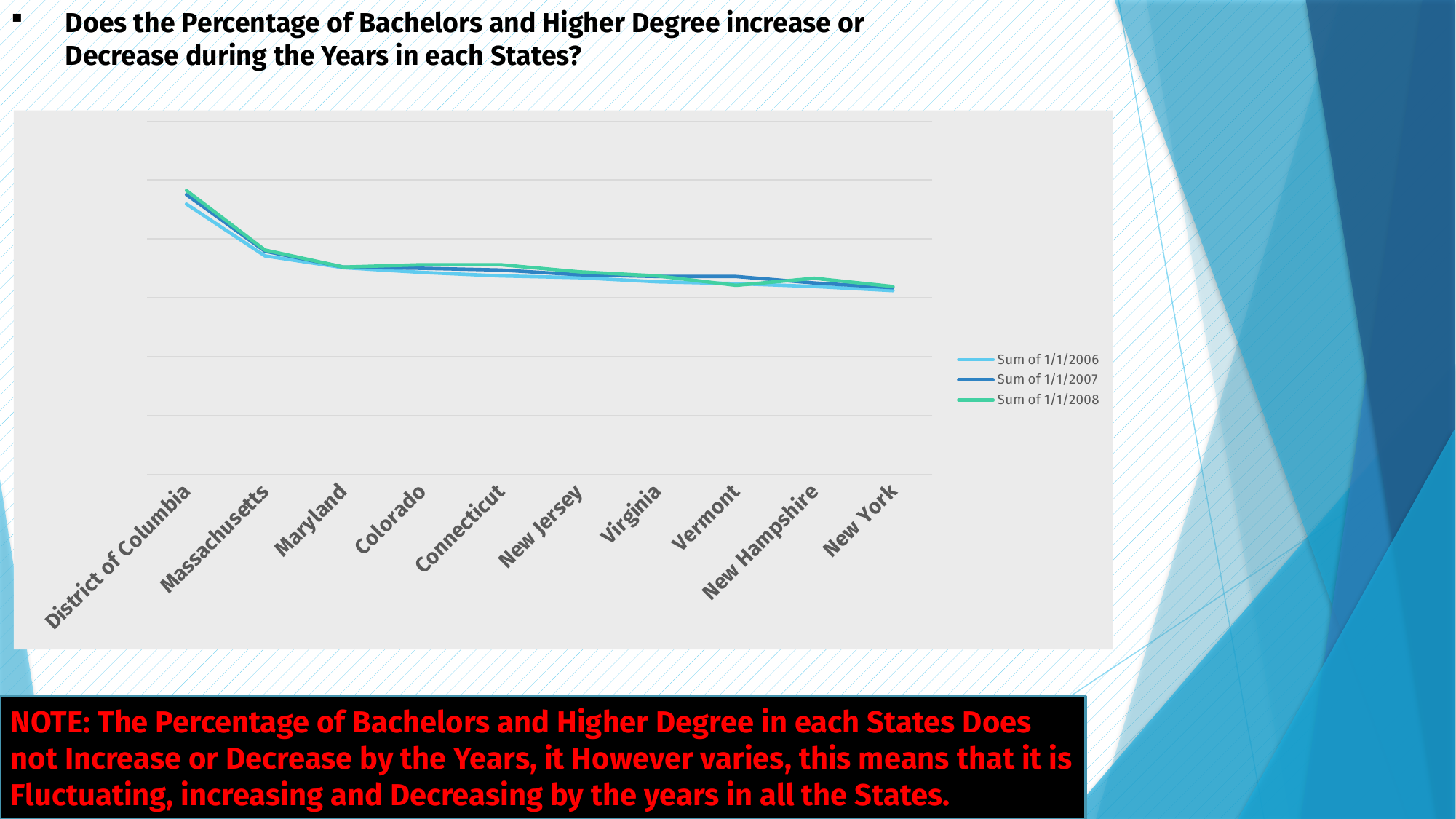

Does the Percentage of Bachelors and Higher Degree increase or Decrease during the Years in each States?

### Chart

| Category | Sum of 1/1/2006 | Sum of 1/1/2007 | Sum of 1/1/2008 |
|---|---|---|---|
|  District of Columbia | 45.9 | 47.5 | 48.2 |
|  Massachusetts | 37.1 | 37.9 | 38.1 |
|  Maryland | 35.1 | 35.2 | 35.2 |
|  Colorado | 34.3 | 35.0 | 35.6 |
|  Connecticut | 33.7 | 34.7 | 35.6 |
|  New Jersey | 33.4 | 33.9 | 34.4 |
|  Virginia | 32.7 | 33.6 | 33.7 |
|  Vermont | 32.4 | 33.6 | 32.1 |
|  New Hampshire | 31.9 | 32.5 | 33.3 |
|  New York | 31.2 | 31.7 | 31.9 |
NOTE: The Percentage of Bachelors and Higher Degree in each States Does not Increase or Decrease by the Years, it However varies, this means that it is Fluctuating, increasing and Decreasing by the years in all the States.